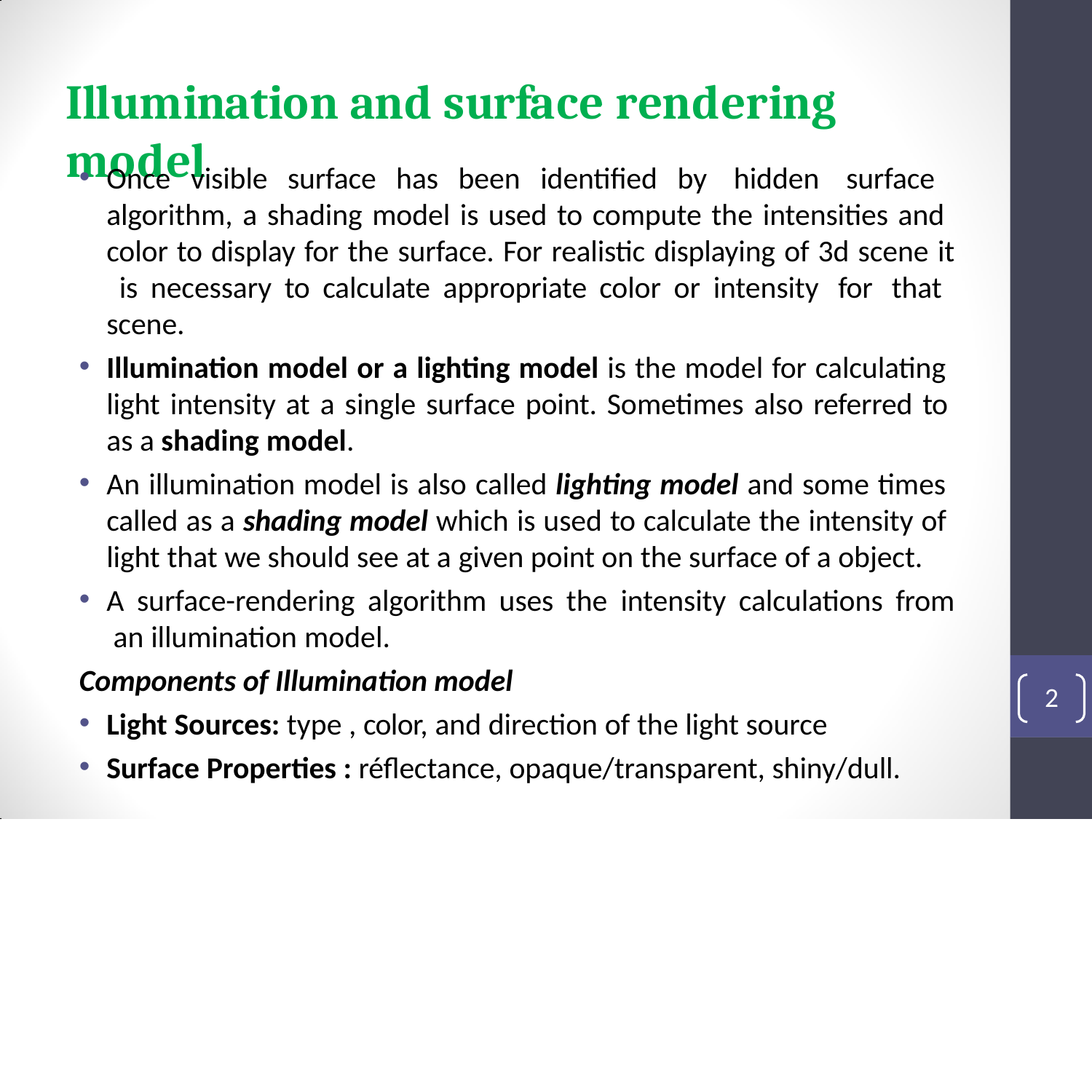

# Illumination and surface rendering model
Once visible surface has been identified by hidden surface  algorithm, a shading model is used to compute the intensities and  color to display for the surface. For realistic displaying of 3d scene it  is necessary to calculate appropriate color or intensity for that  scene.
Illumination model or a lighting model is the model for calculating  light intensity at a single surface point. Sometimes also referred to  as a shading model.
An illumination model is also called lighting model and some times  called as a shading model which is used to calculate the intensity of  light that we should see at a given point on the surface of a object.
A surface-rendering algorithm uses the intensity calculations from  an illumination model.
Components of Illumination model
Light Sources: type , color, and direction of the light source
Surface Properties : réflectance, opaque/transparent, shiny/dull.

2